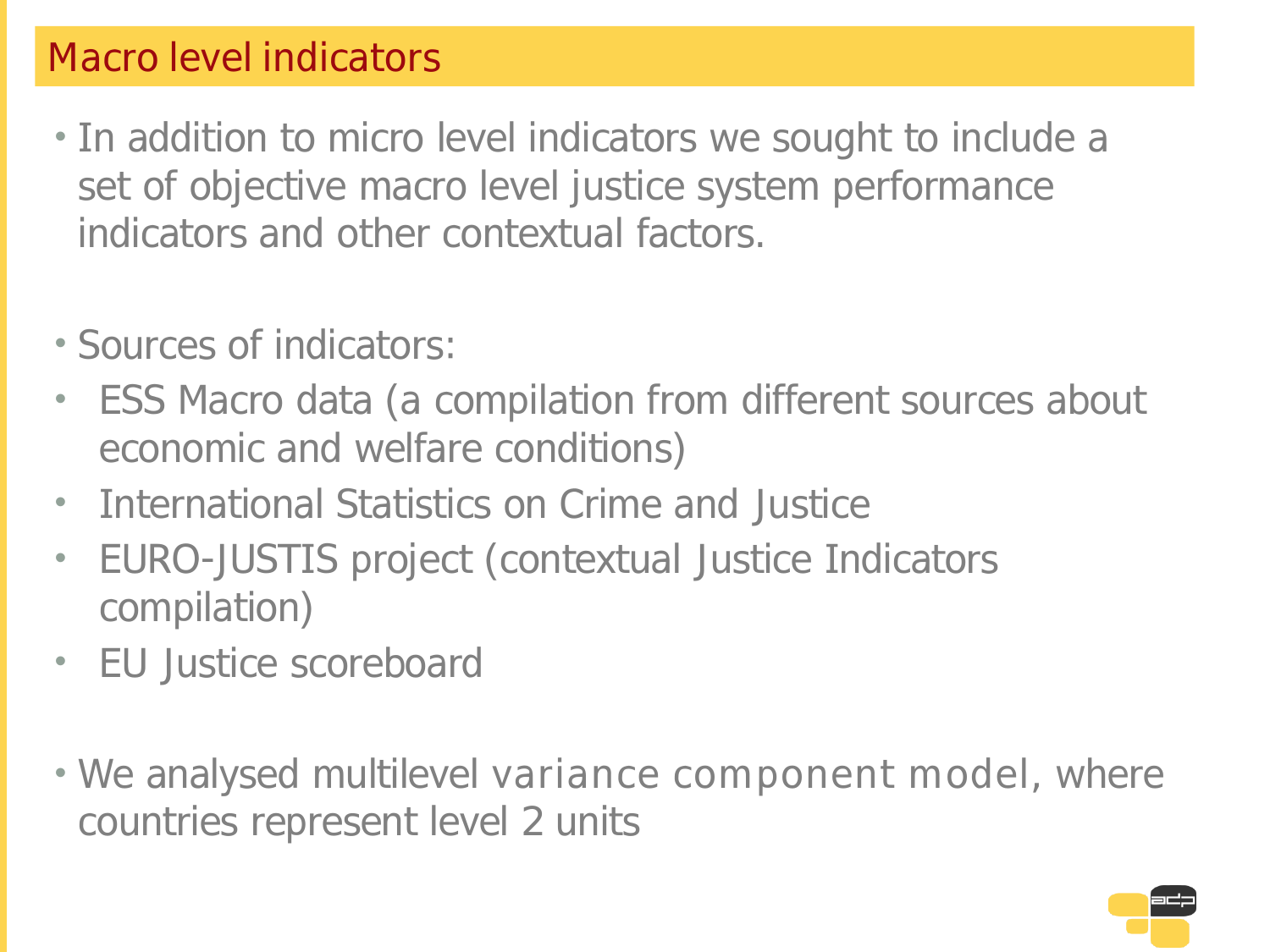

# Macro level indicators
In addition to micro level indicators we sought to include a set of objective macro level justice system performance indicators and other contextual factors.

Sources of indicators:
ESS Macro data (a compilation from different sources about economic and welfare conditions)
International Statistics on Crime and Justice
EURO-JUSTIS project (contextual Justice Indicators compilation)
EU Justice scoreboard

We analysed multilevel variance component model, where countries represent level 2 units